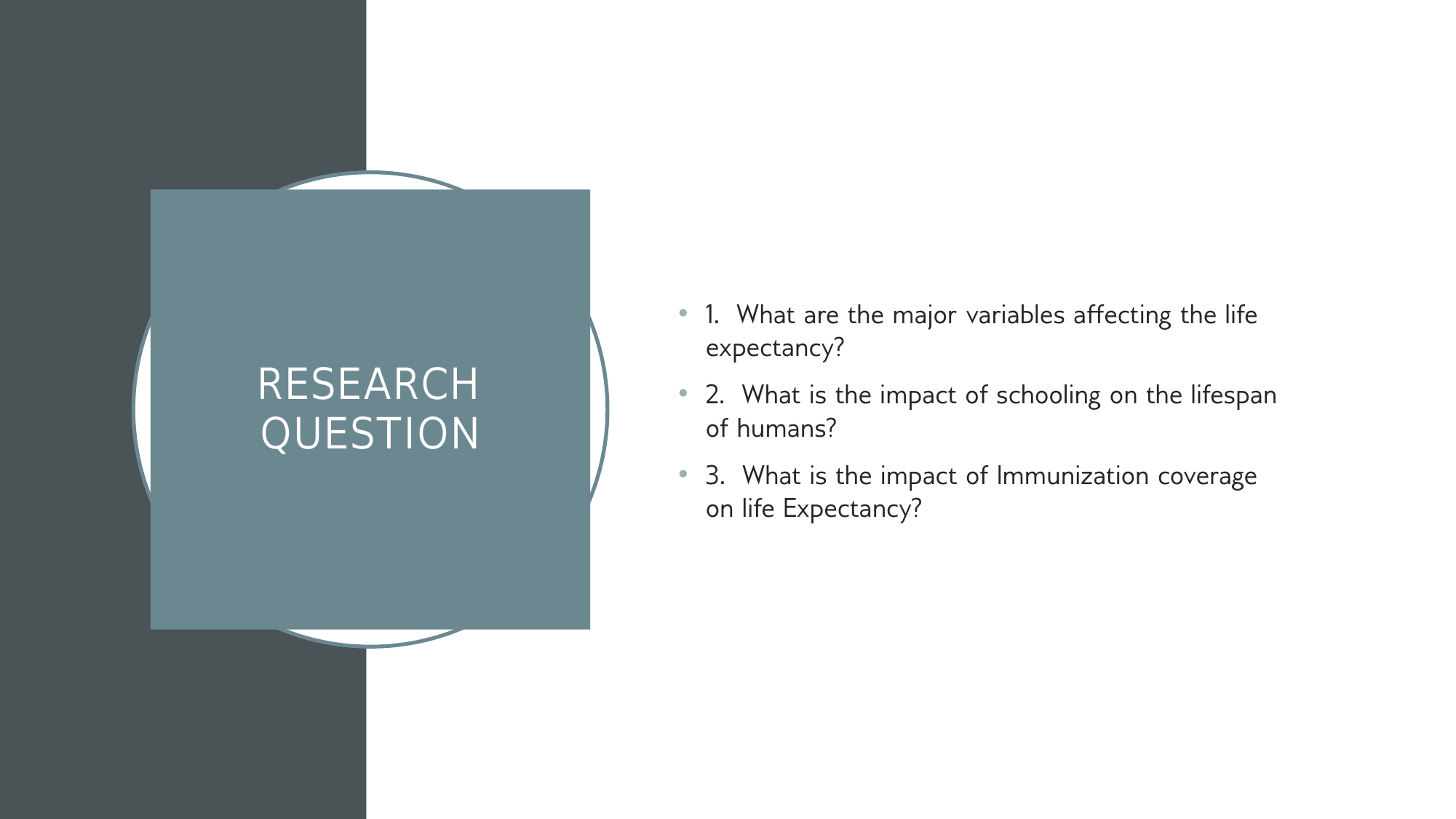

1.  What are the major variables affecting the life expectancy?
2.  What is the impact of schooling on the lifespan of humans?
3.  What is the impact of Immunization coverage on life Expectancy?

# Research question